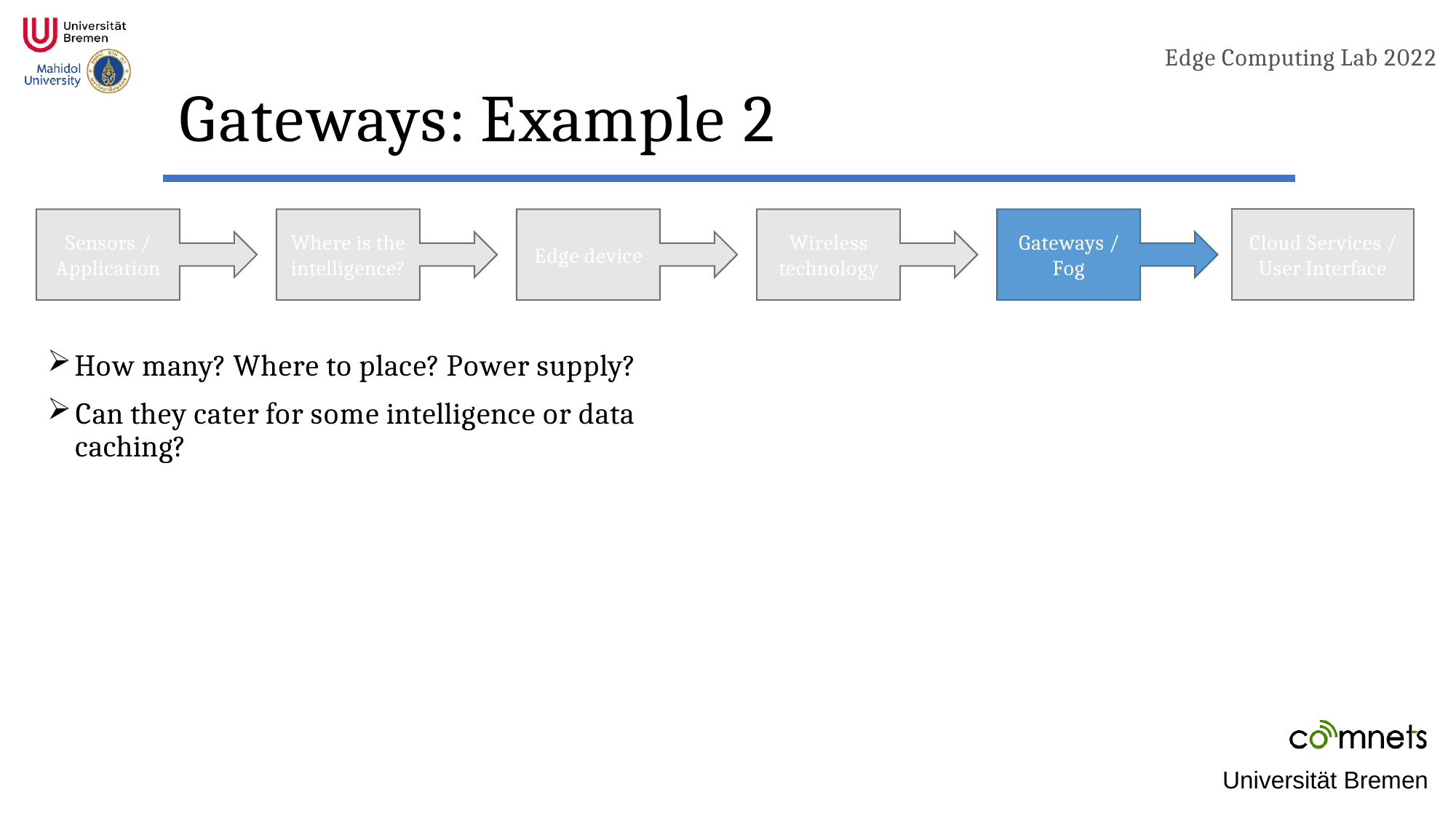

# Gateways: Example 2
Cloud Services / User Interface
Gateways / Fog
Edge device
Wireless technology
Sensors / Application
Where is the intelligence?
How many? Where to place? Power supply?
Can they cater for some intelligence or data caching?